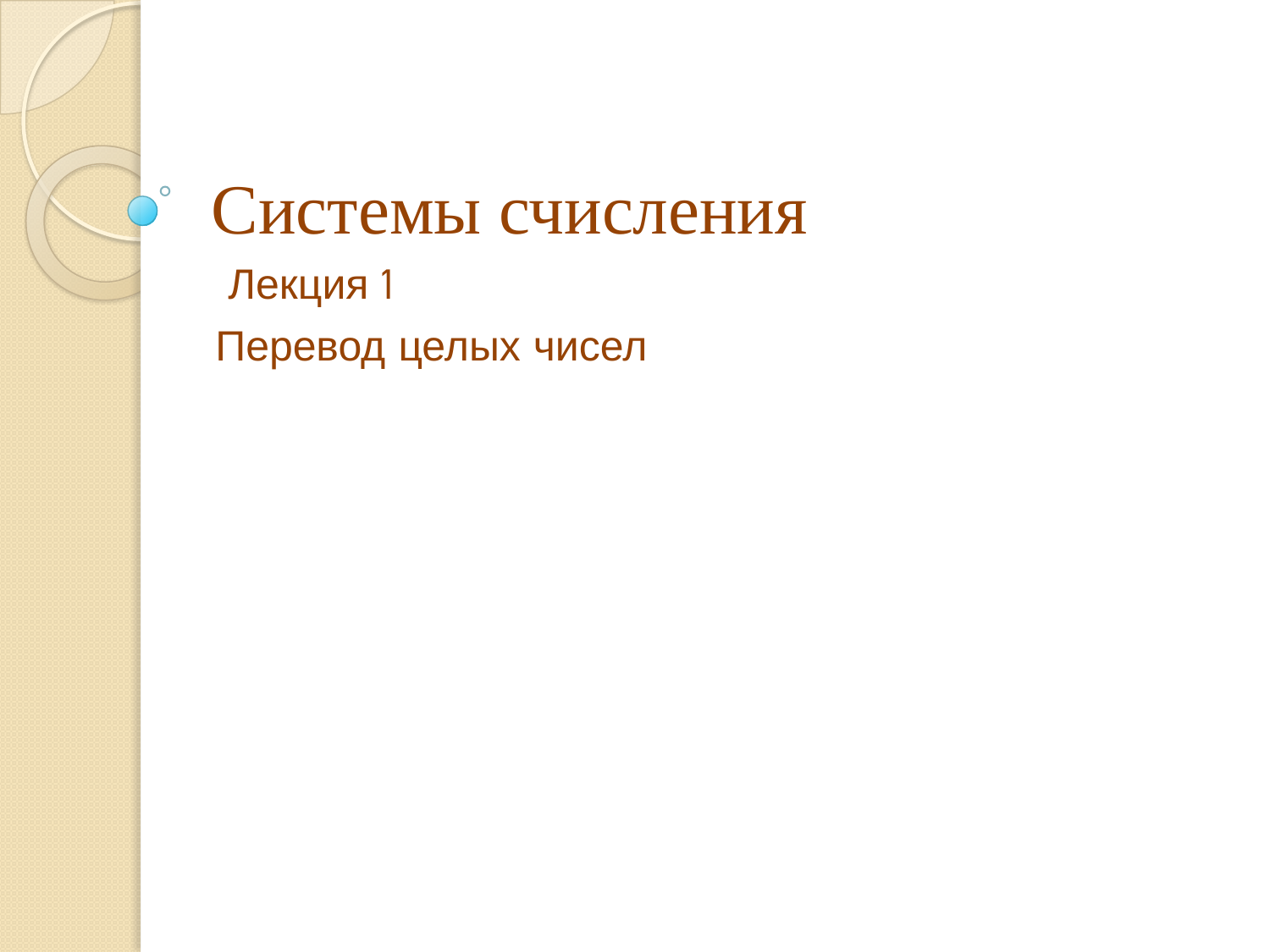

# Системы счисления
 Лекция 1
Перевод целых чисел